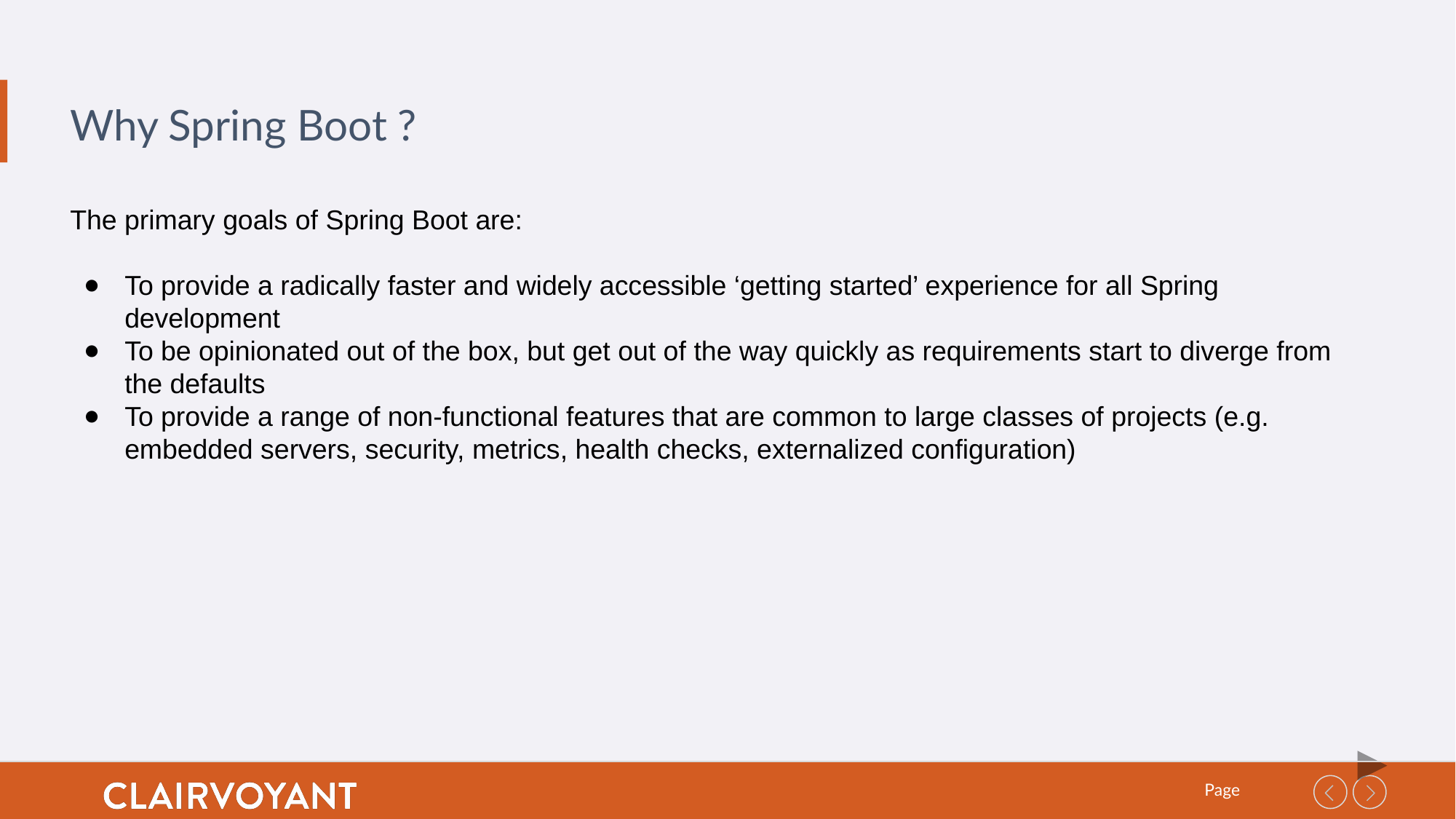

# Why Spring Boot ?

The primary goals of Spring Boot are:

To provide a radically faster and widely accessible ‘getting started’ experience for all Spring development
To be opinionated out of the box, but get out of the way quickly as requirements start to diverge from the defaults
To provide a range of non-functional features that are common to large classes of projects (e.g. embedded servers, security, metrics, health checks, externalized configuration)